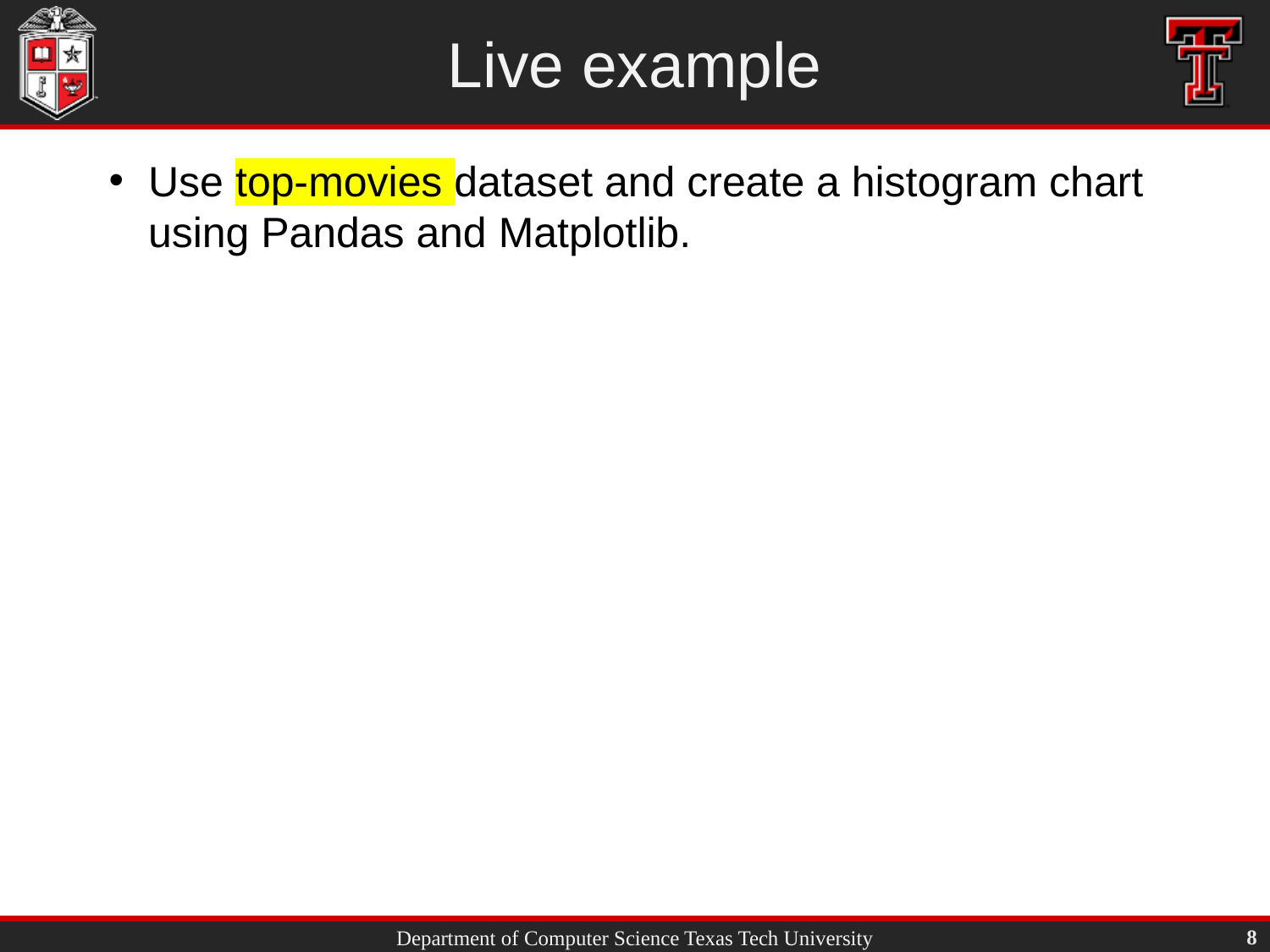

# Live example
Use top-movies dataset and create a histogram chart using Pandas and Matplotlib.
8